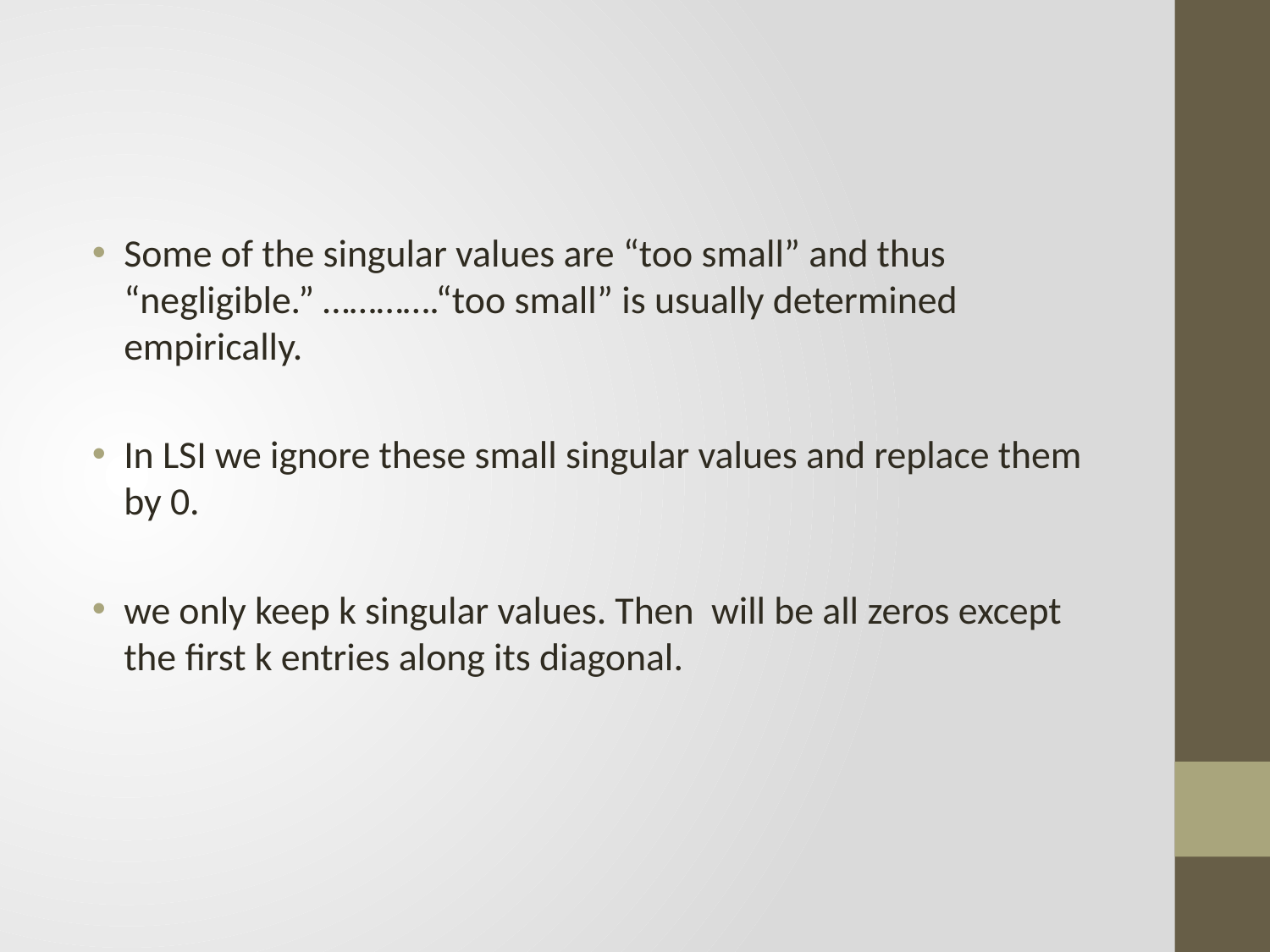

#
Some of the singular values are “too small” and thus “negligible.” ………….“too small” is usually determined empirically.

In LSI we ignore these small singular values and replace them by 0.

we only keep k singular values. Then  will be all zeros except the first k entries along its diagonal.